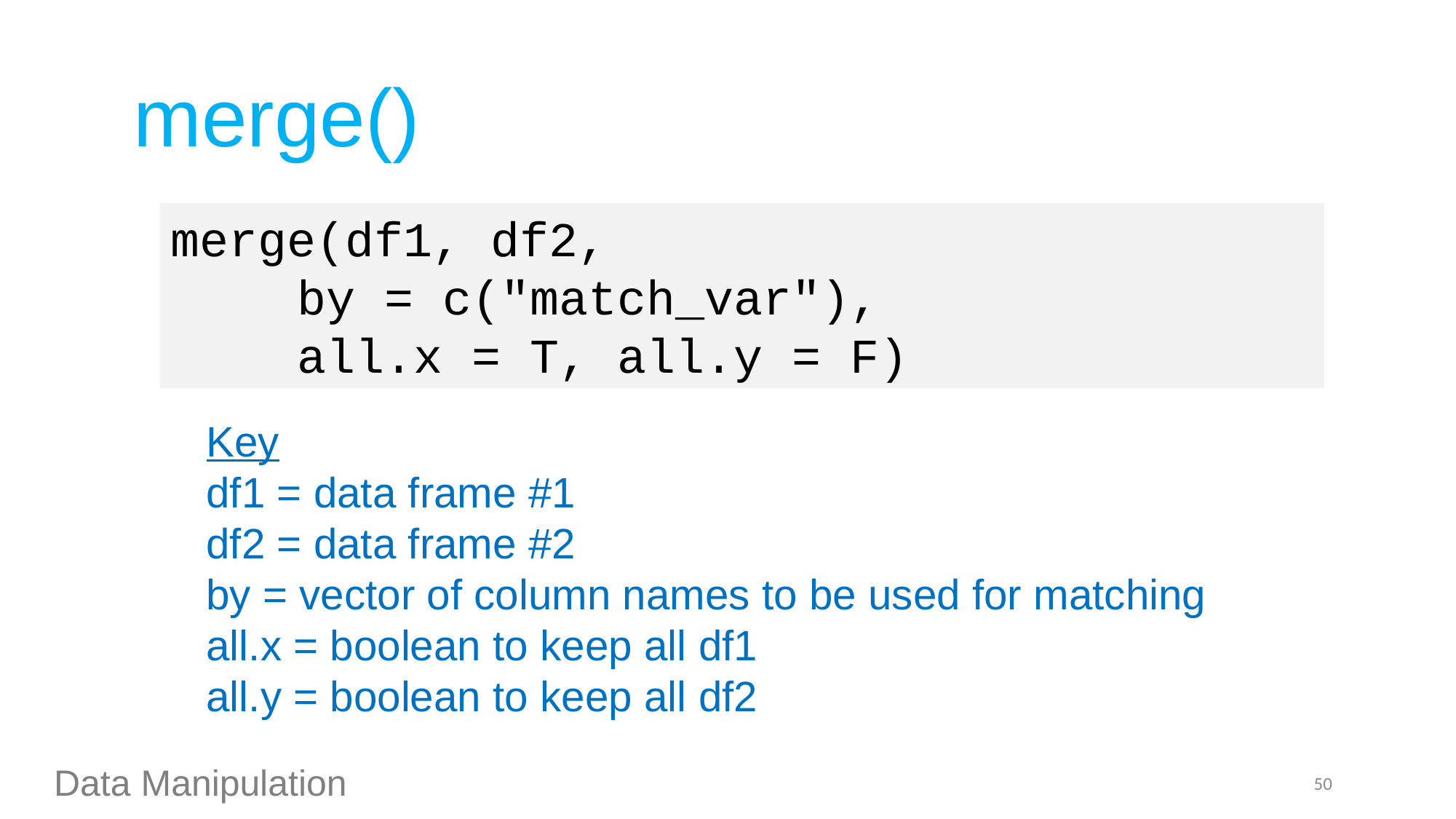

merge()
merge(df1, df2,
	  by = c("match_var"),
	  all.x = T, all.y = F)
Key
df1 = data frame #1
df2 = data frame #2
by = vector of column names to be used for matching
all.x = boolean to keep all df1
all.y = boolean to keep all df2
Data Manipulation
50